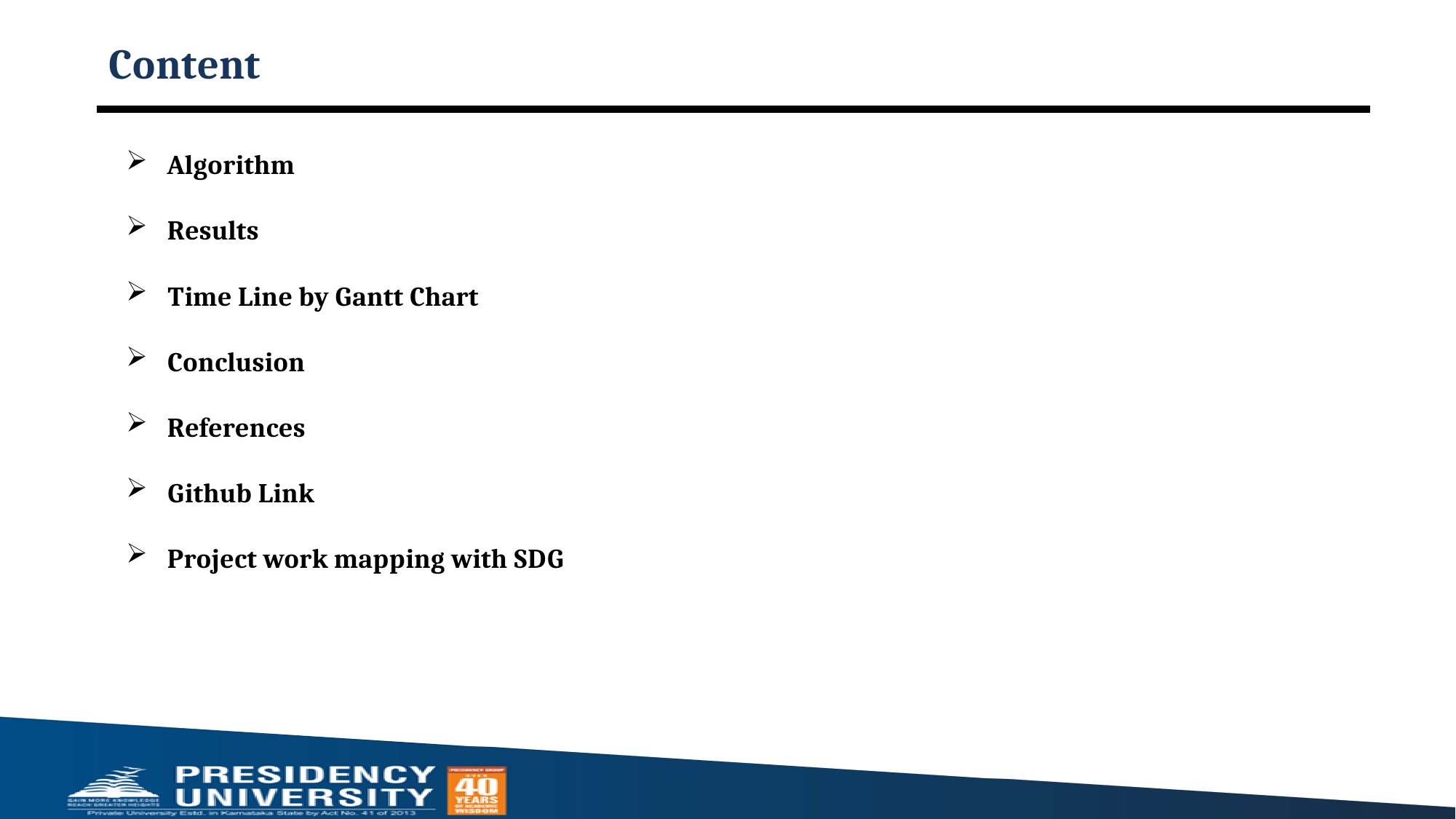

# Content
Algorithm
Results
Time Line by Gantt Chart
Conclusion
References
Github Link
Project work mapping with SDG